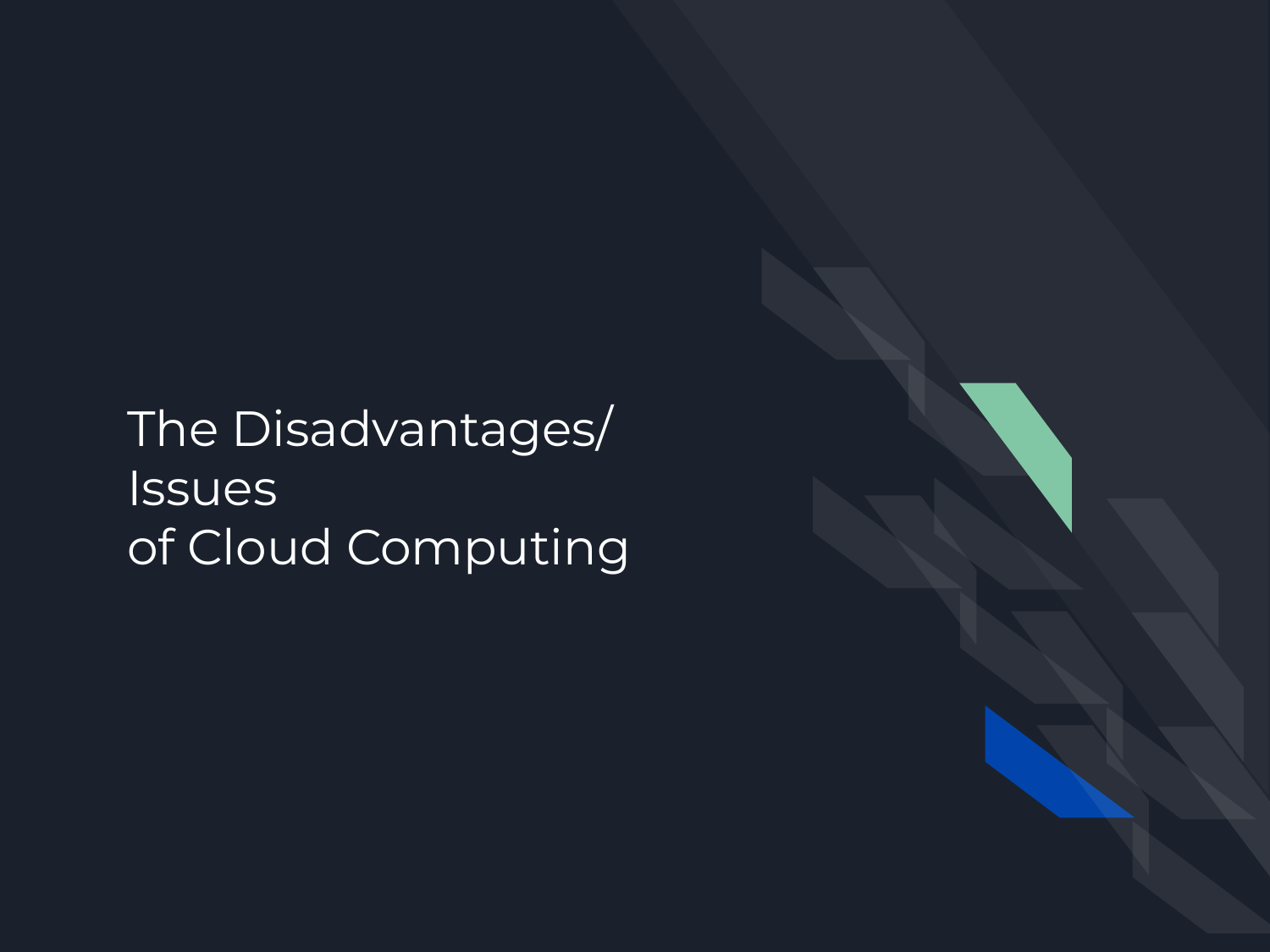

# The Disadvantages/ Issues
of Cloud Computing